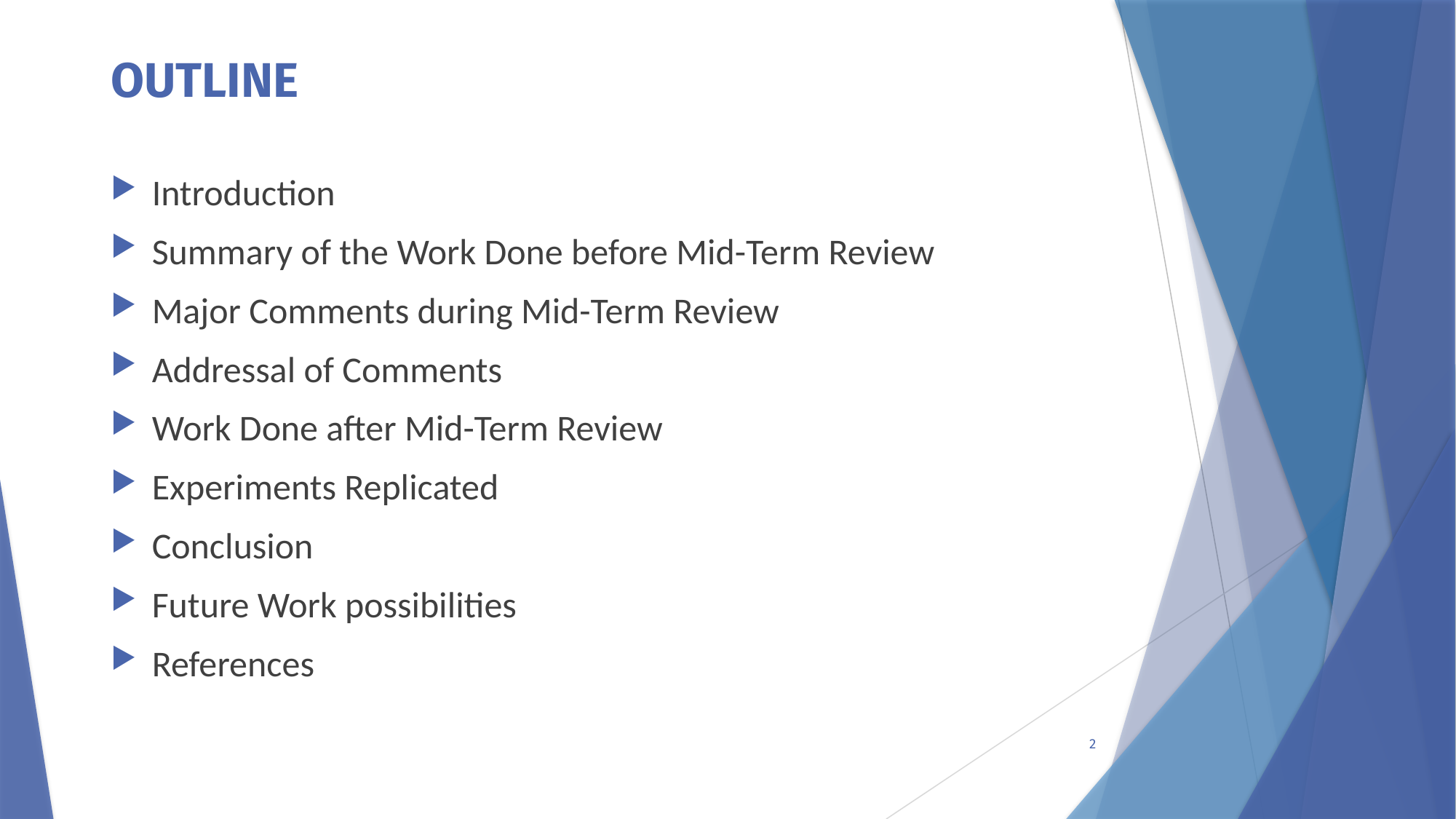

# OUTLINE
Introduction
Summary of the Work Done before Mid-Term Review
Major Comments during Mid-Term Review
Addressal of Comments
Work Done after Mid-Term Review
Experiments Replicated
Conclusion
Future Work possibilities
References
2